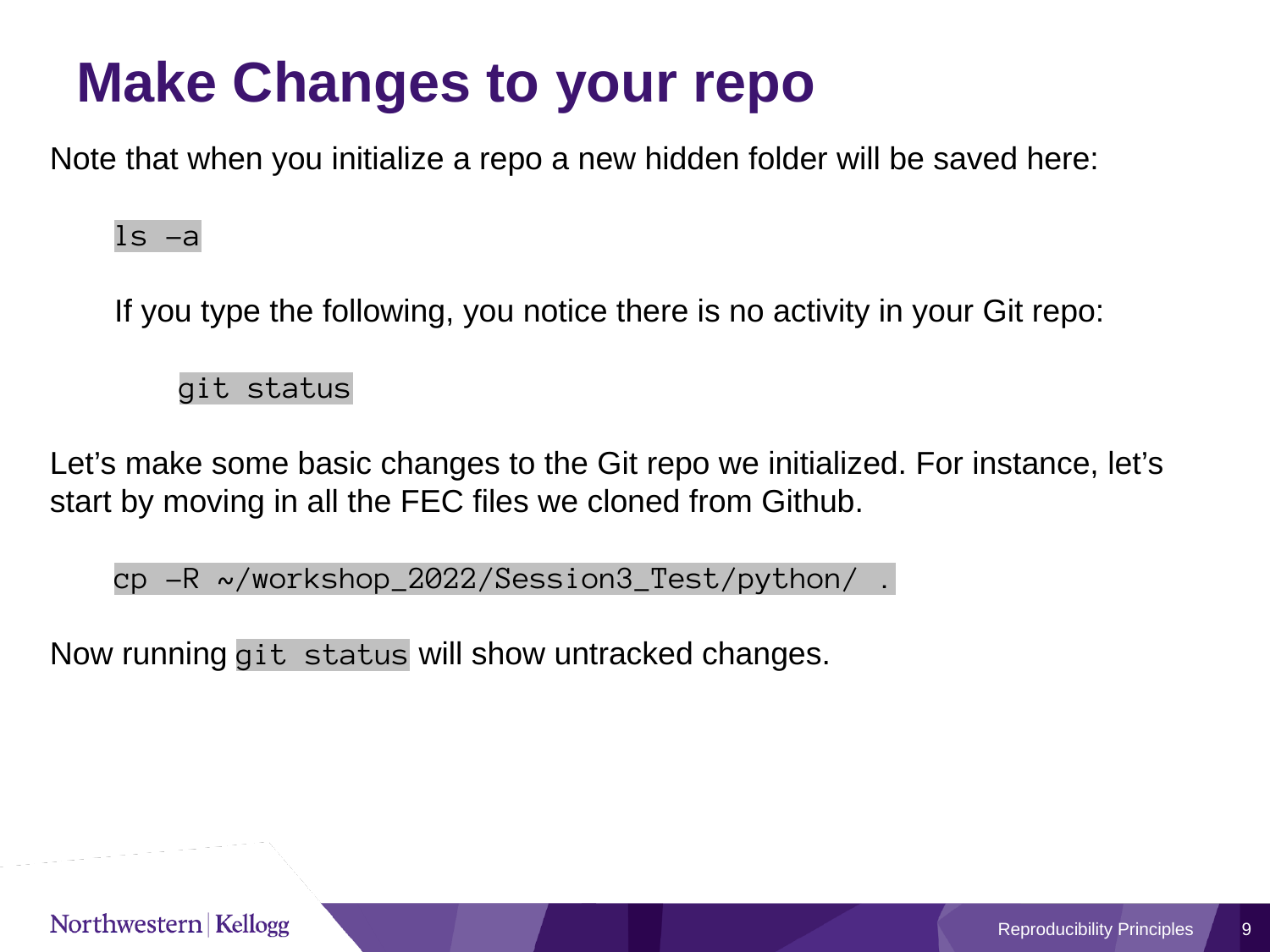

# Make Changes to your repo
Note that when you initialize a repo a new hidden folder will be saved here:

ls -a

If you type the following, you notice there is no activity in your Git repo:

git status

Let’s make some basic changes to the Git repo we initialized. For instance, let’s start by moving in all the FEC files we cloned from Github.

cp -R ~/workshop_2022/Session3_Test/python/ .

Now running git status will show untracked changes.

Reproducibility Principles
9